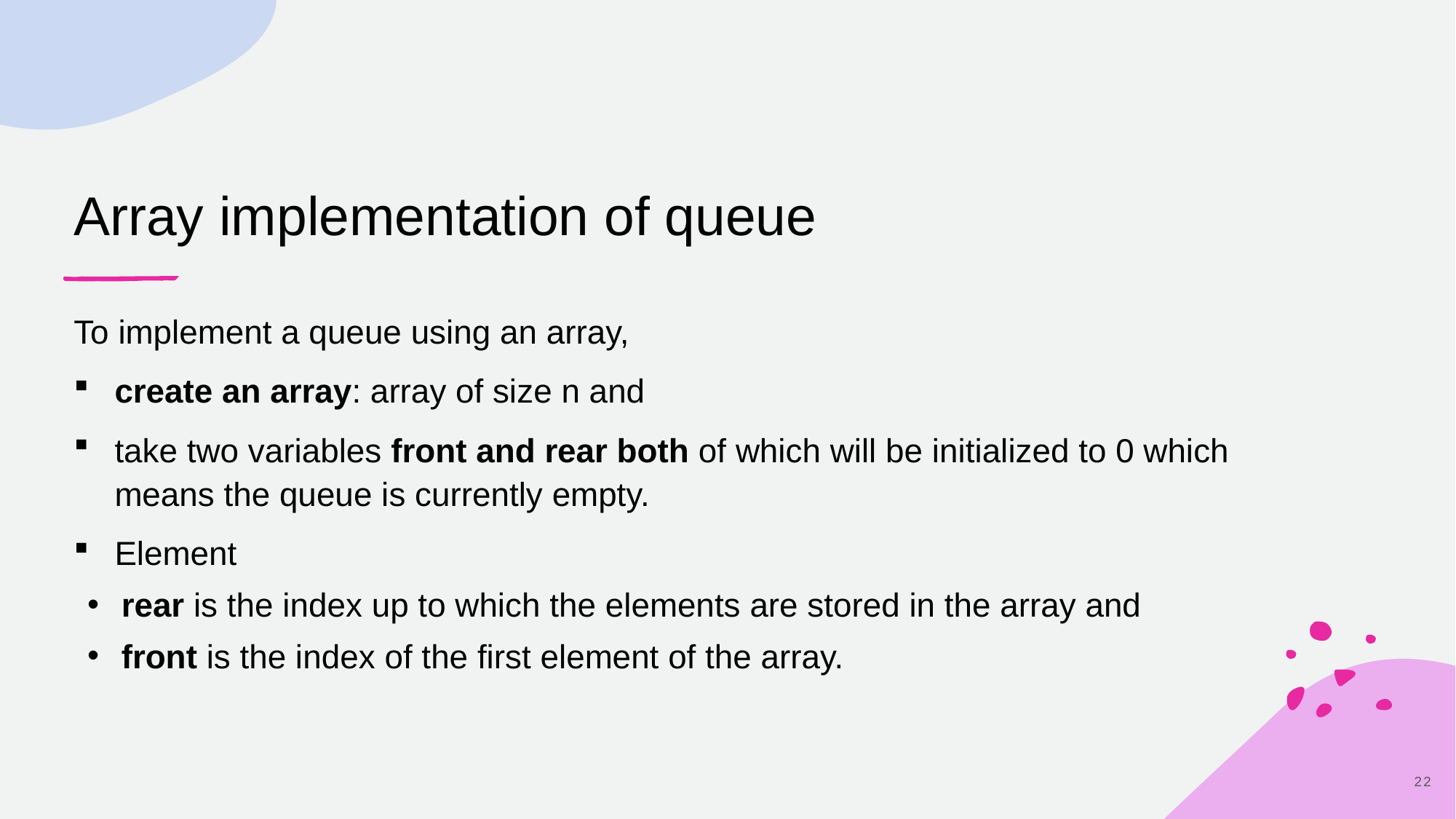

# Array implementation of queue
To implement a queue using an array,
create an array: array of size n and
take two variables front and rear both of which will be initialized to 0 which means the queue is currently empty.
Element
rear is the index up to which the elements are stored in the array and
front is the index of the first element of the array.
22